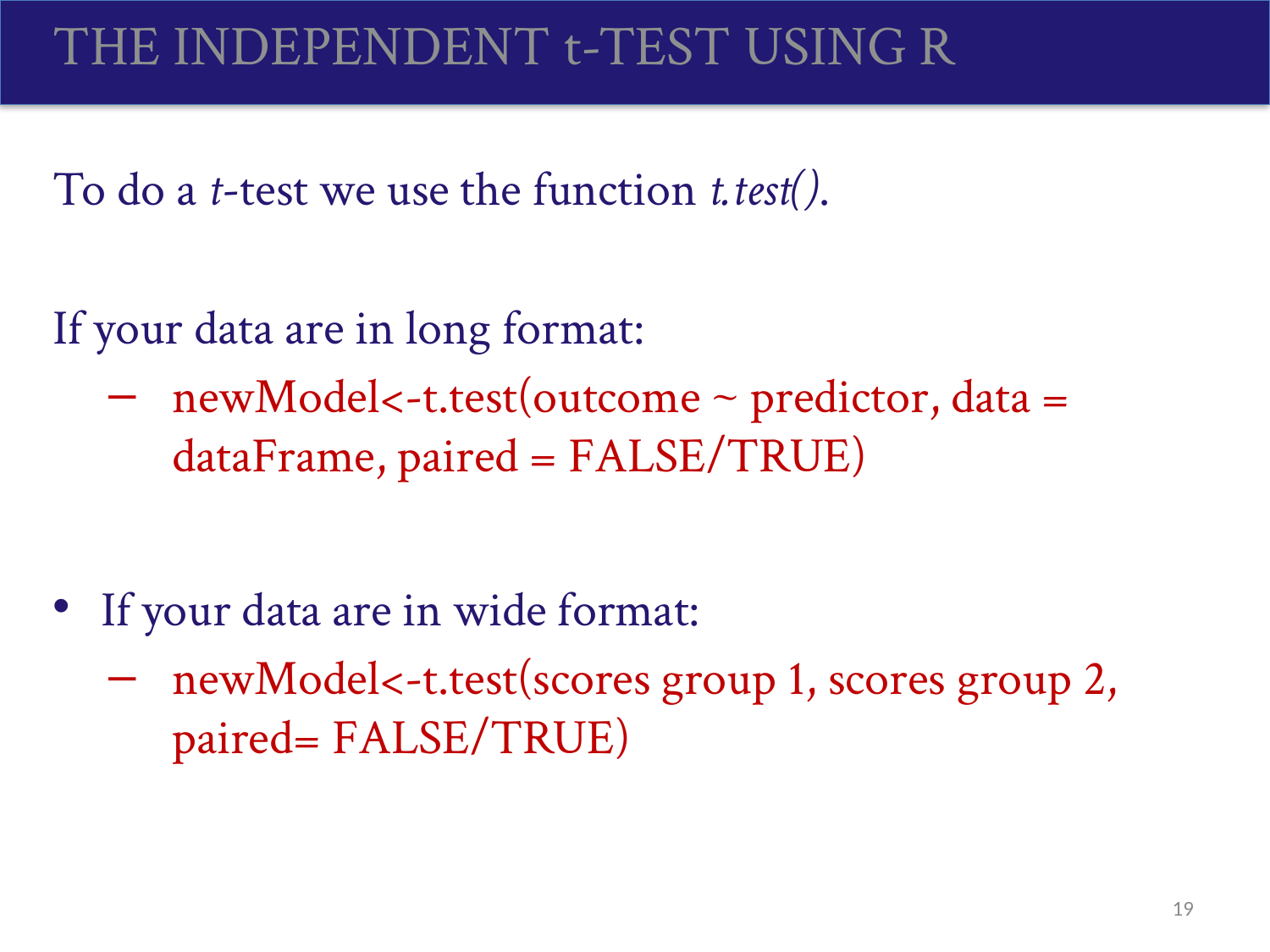

The Independent t-test Using R
To do a t-test we use the function t.test().

If your data are in long format:
newModel<-t.test(outcome ~ predictor, data = dataFrame, paired = FALSE/TRUE)

If your data are in wide format:
newModel<-t.test(scores group 1, scores group 2, paired= FALSE/TRUE)
19